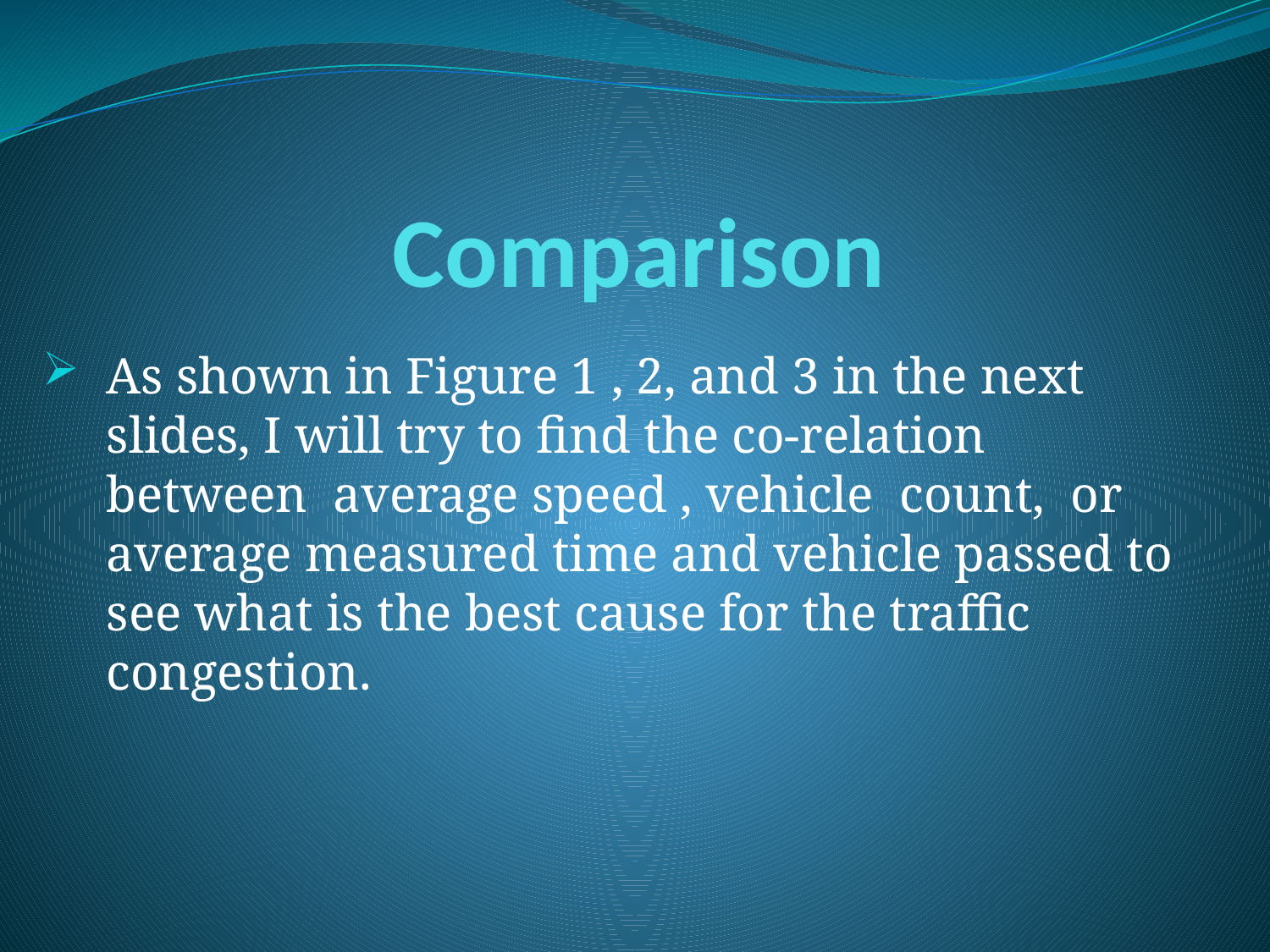

# Comparison
As shown in Figure 1 , 2, and 3 in the next slides, I will try to find the co-relation between  average speed , vehicle  count,  or average measured time and vehicle passed to see what is the best cause for the traffic congestion.